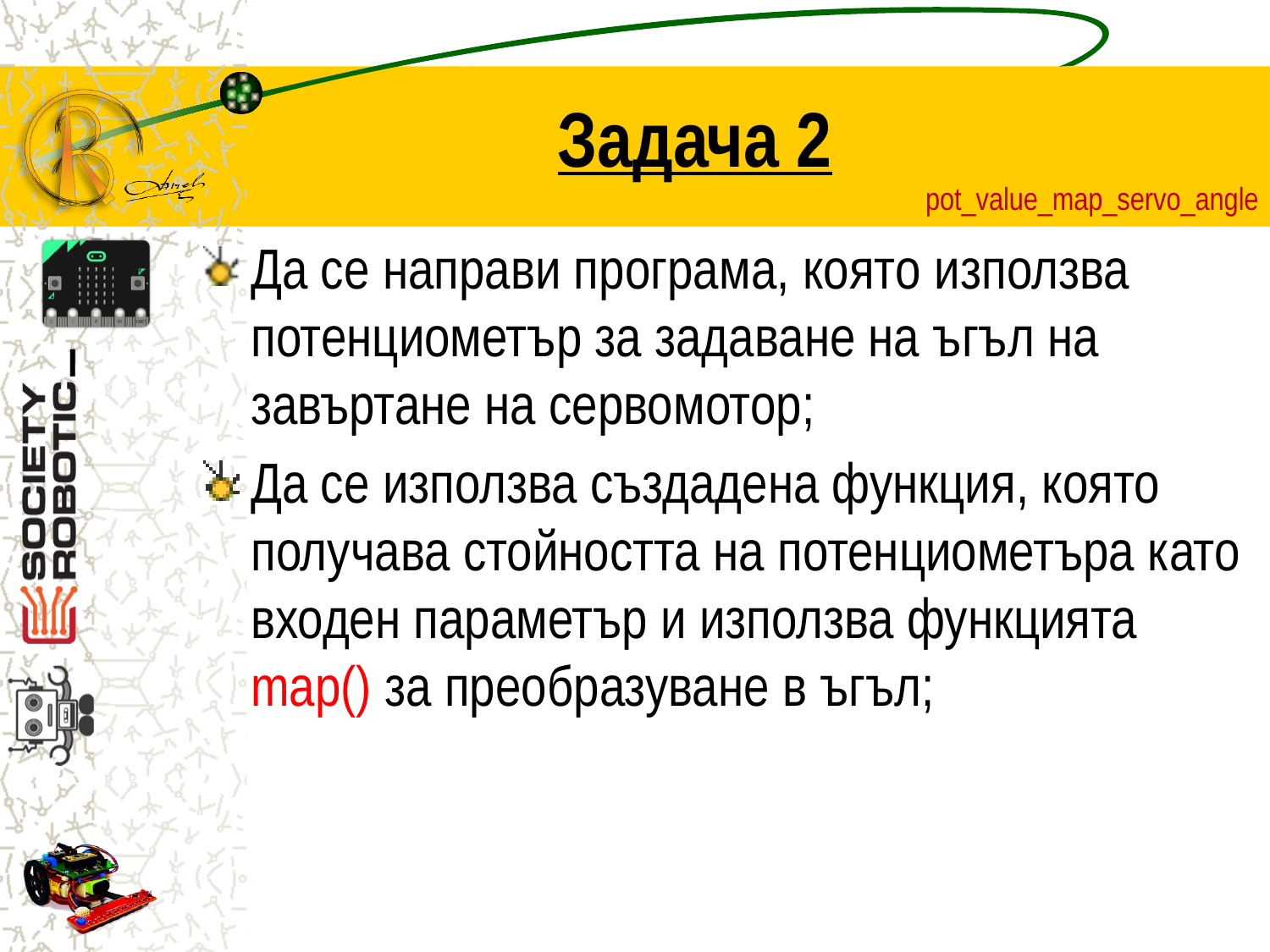

# Задача 2
pot_value_map_servo_angle
Да се направи програма, която използва потенциометър за задаване на ъгъл на завъртане на сервомотор;
Да се използва създадена функция, която получава стойността на потенциометъра като входен параметър и използва функцията map() за преобразуване в ъгъл;